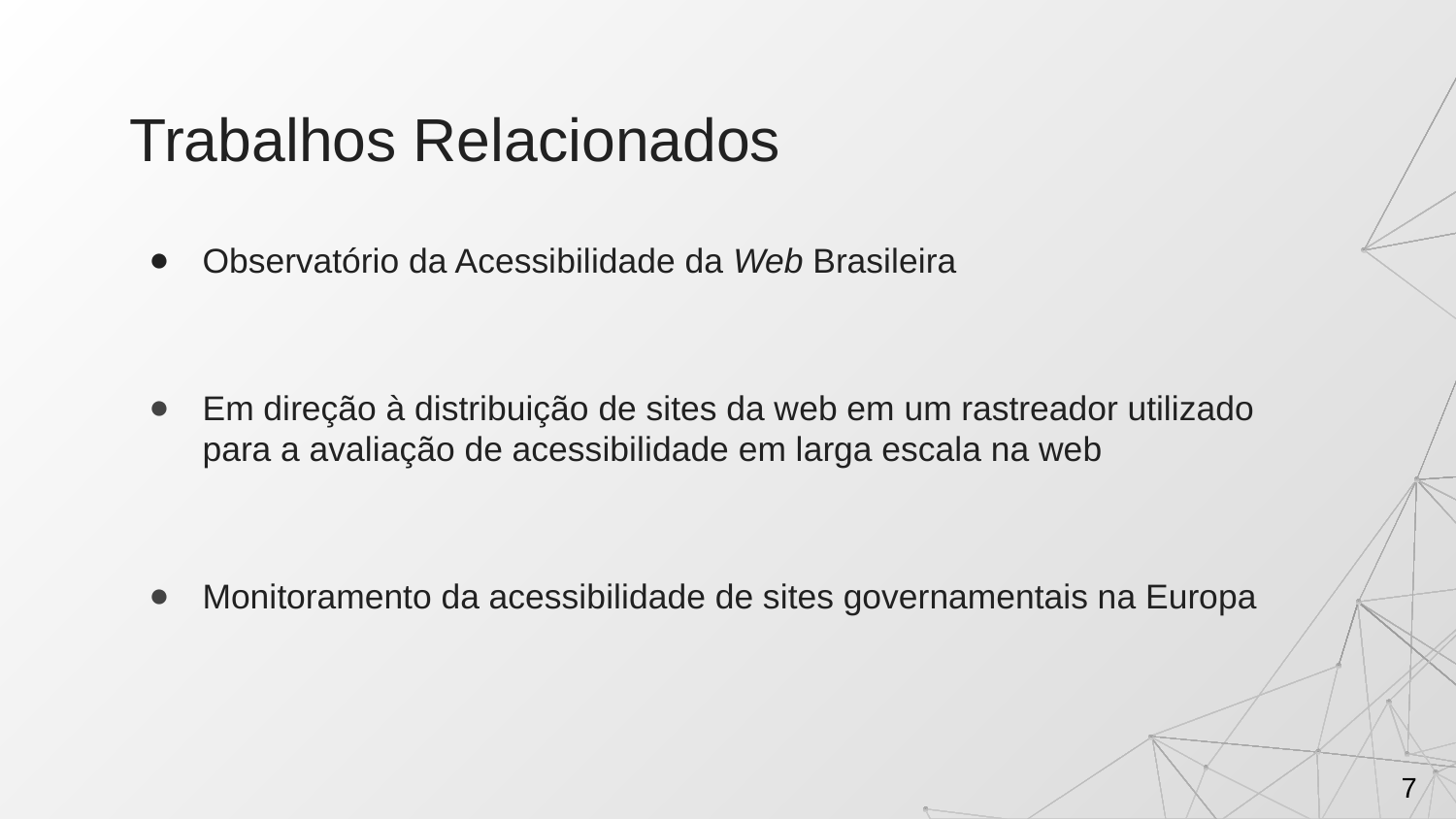

# Trabalhos Relacionados
Observatório da Acessibilidade da Web Brasileira

Em direção à distribuição de sites da web em um rastreador utilizado para a avaliação de acessibilidade em larga escala na web

Monitoramento da acessibilidade de sites governamentais na Europa

7